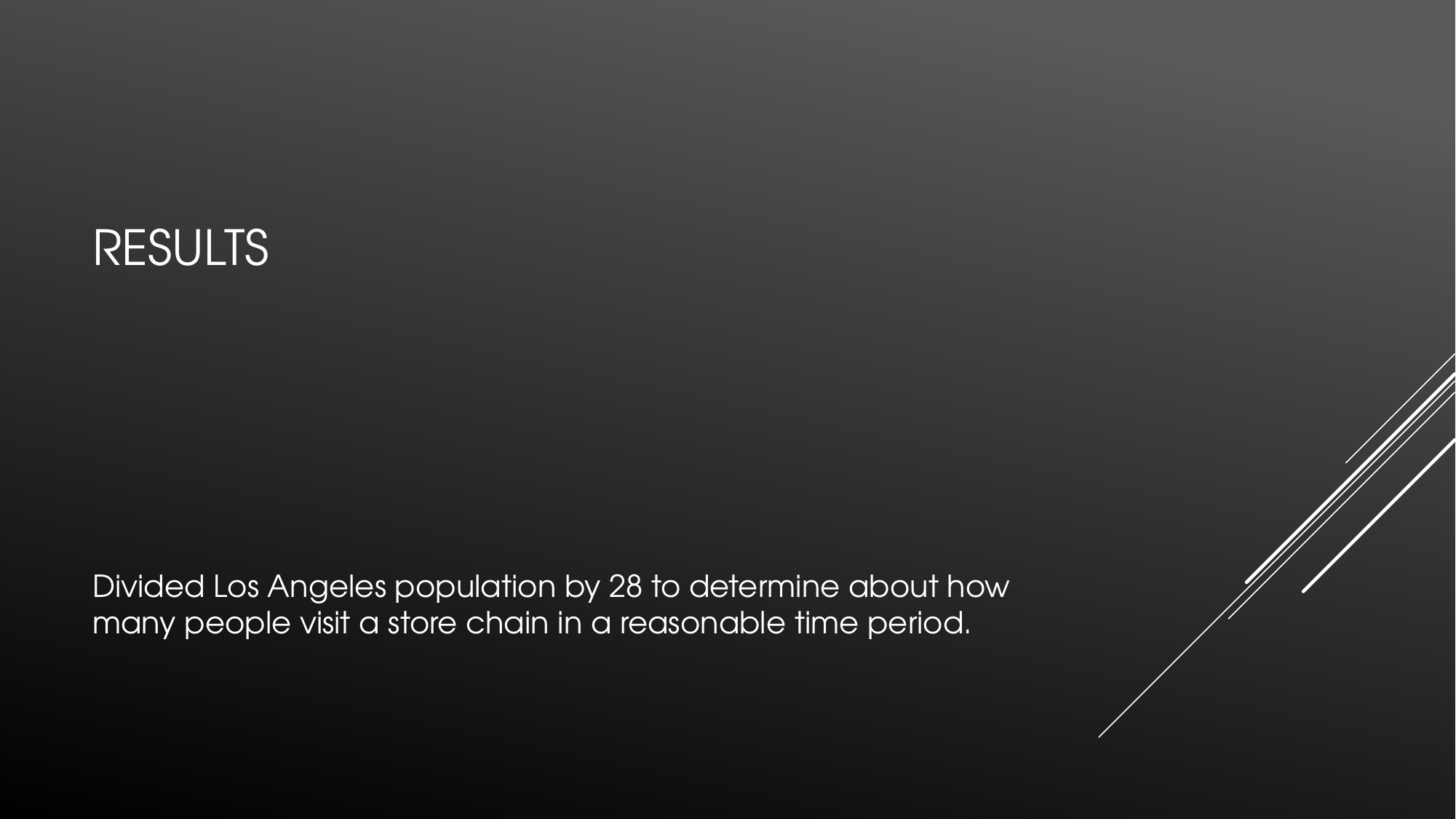

# results
Divided Los Angeles population by 28 to determine about how many people visit a store chain in a reasonable time period.